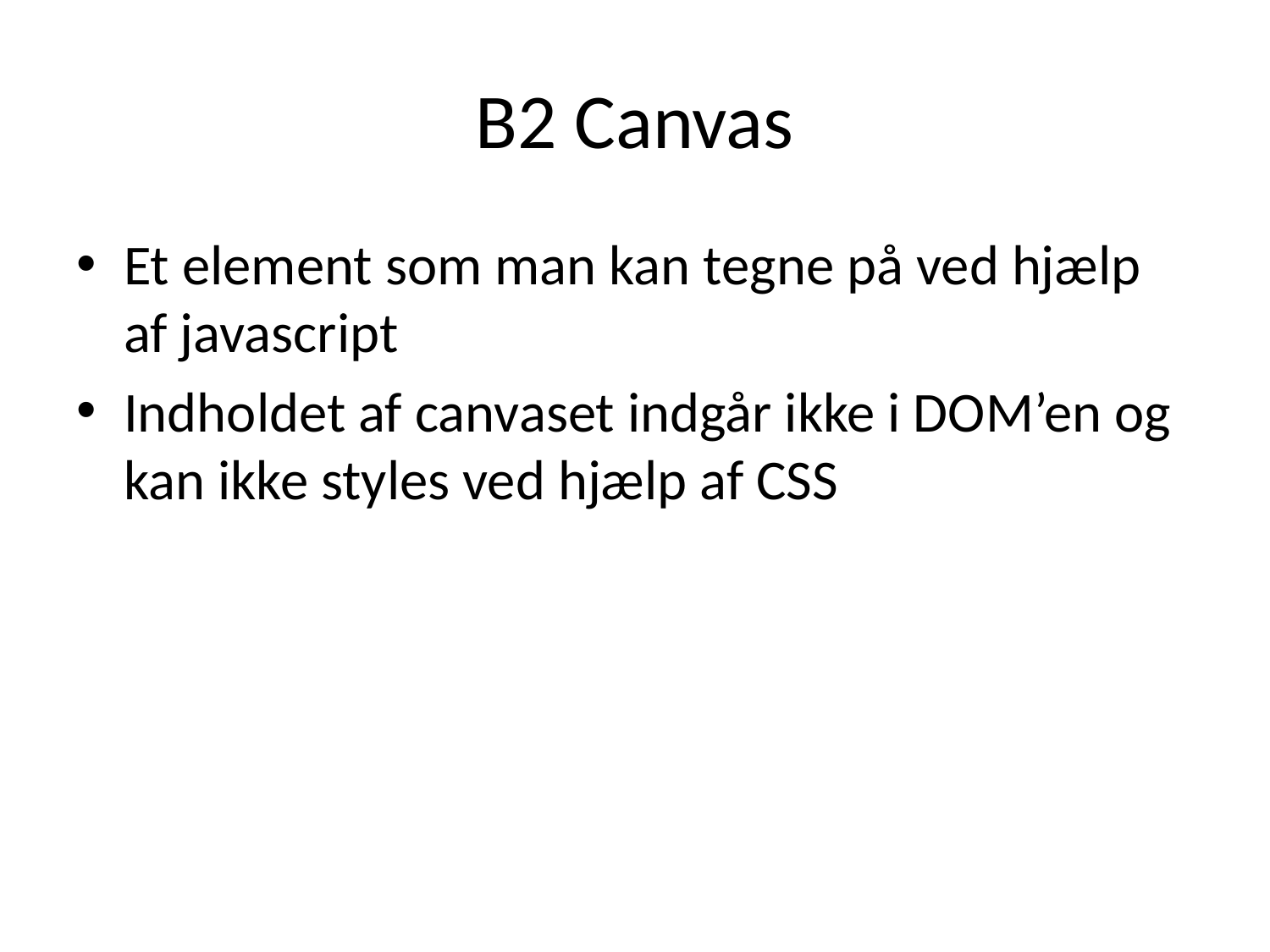

# B2 Canvas
Et element som man kan tegne på ved hjælp af javascript
Indholdet af canvaset indgår ikke i DOM’en og kan ikke styles ved hjælp af CSS